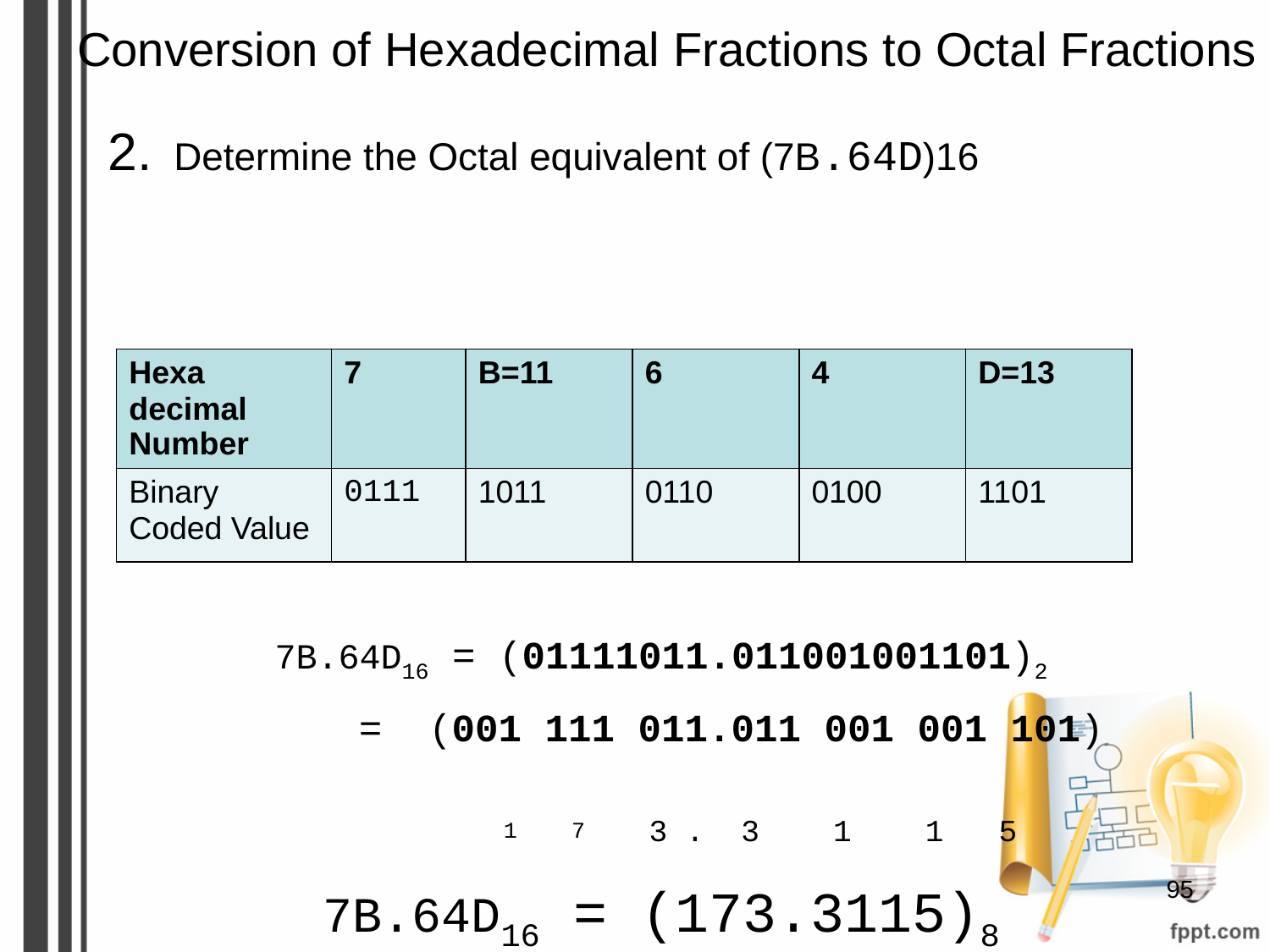

# Conversion of Hexadecimal Fractions to Octal Fractions
2. Determine the Octal equivalent of (7B.64D)16

| Hexa decimal Number | 7 | B=11 | 6 | 4 | D=13 |
| --- | --- | --- | --- | --- | --- |
| Binary Coded Value | 0111 | 1011 | 0110 | 0100 | 1101 |
7B.64D16 = (01111011.011001001101)2
      =  (001 111 011.011 001 001 101)
                1    7    3 .  3    1    1   5
7B.64D16 = (173.3115)8

95